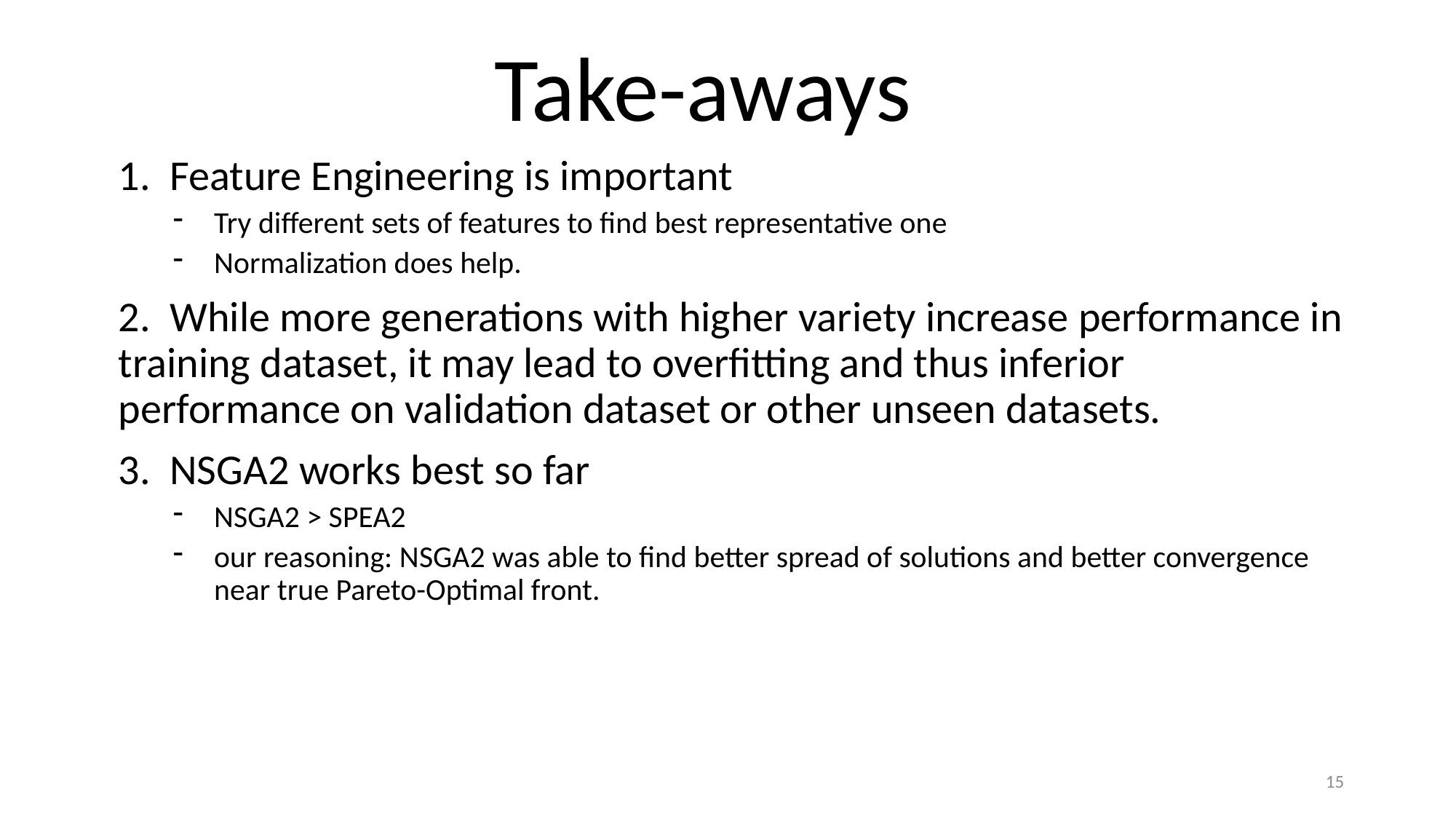

# Take-aways
1.  Feature Engineering is important
Try different sets of features to find best representative one
Normalization does help.
2.  While more generations with higher variety increase performance in training dataset, it may lead to overfitting and thus inferior performance on validation dataset or other unseen datasets.
3.  NSGA2 works best so far
NSGA2 > SPEA2
our reasoning: NSGA2 was able to find better spread of solutions and better convergence near true Pareto-Optimal front.
15